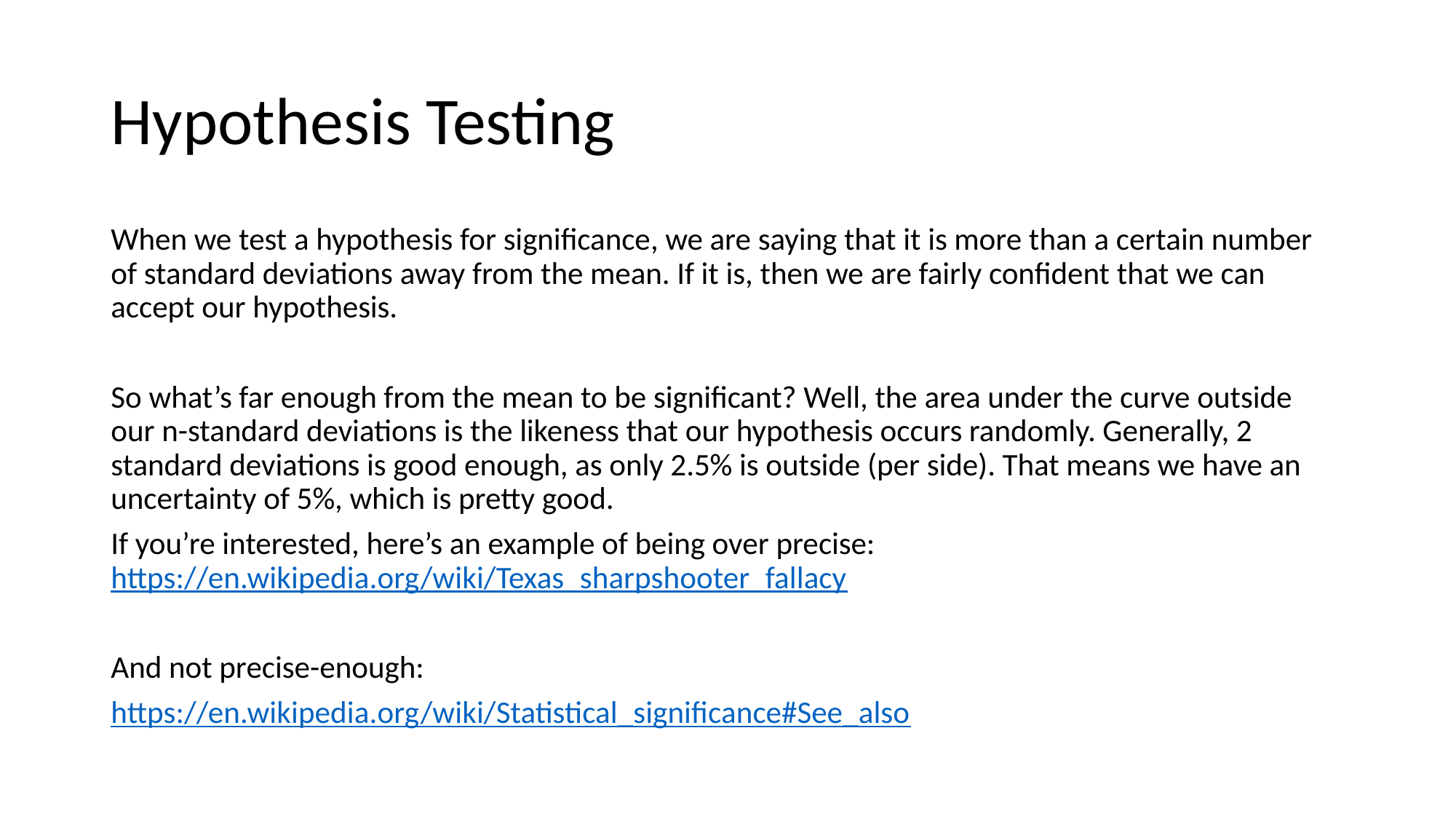

# Hypothesis Testing
When we test a hypothesis for significance, we are saying that it is more than a certain number of standard deviations away from the mean. If it is, then we are fairly confident that we can accept our hypothesis.

So what’s far enough from the mean to be significant? Well, the area under the curve outside our n-standard deviations is the likeness that our hypothesis occurs randomly. Generally, 2 standard deviations is good enough, as only 2.5% is outside (per side). That means we have an uncertainty of 5%, which is pretty good.
If you’re interested, here’s an example of being over precise: https://en.wikipedia.org/wiki/Texas_sharpshooter_fallacy

And not precise-enough:
https://en.wikipedia.org/wiki/Statistical_significance#See_also